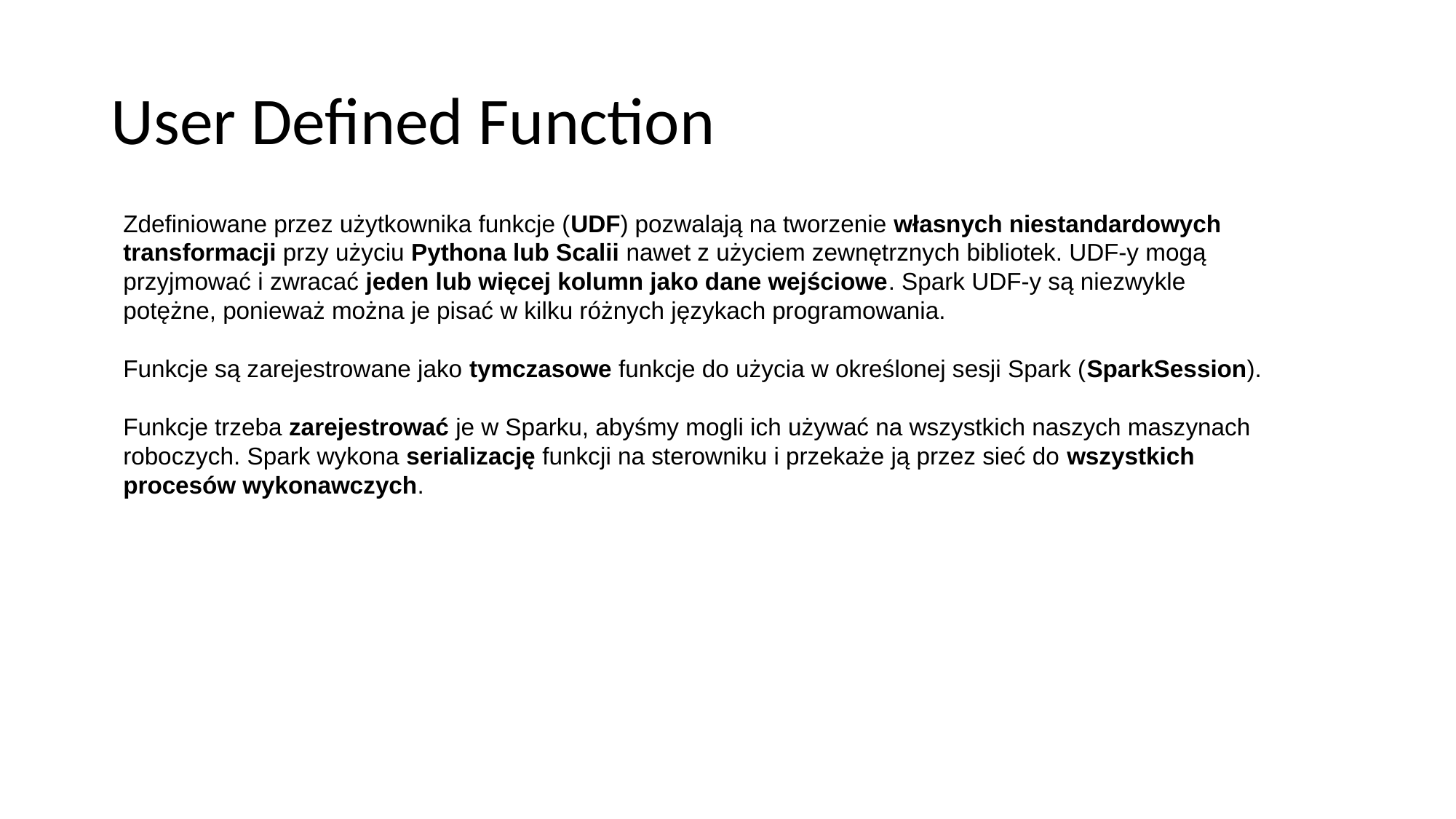

# User Defined Function
Zdefiniowane przez użytkownika funkcje (UDF) pozwalają na tworzenie własnych niestandardowych transformacji przy użyciu Pythona lub Scalii nawet z użyciem zewnętrznych bibliotek. UDF-y mogą przyjmować i zwracać jeden lub więcej kolumn jako dane wejściowe. Spark UDF-y są niezwykle potężne, ponieważ można je pisać w kilku różnych językach programowania.

Funkcje są zarejestrowane jako tymczasowe funkcje do użycia w określonej sesji Spark (SparkSession).

Funkcje trzeba zarejestrować je w Sparku, abyśmy mogli ich używać na wszystkich naszych maszynach roboczych. Spark wykona serializację funkcji na sterowniku i przekaże ją przez sieć do wszystkich procesów wykonawczych.